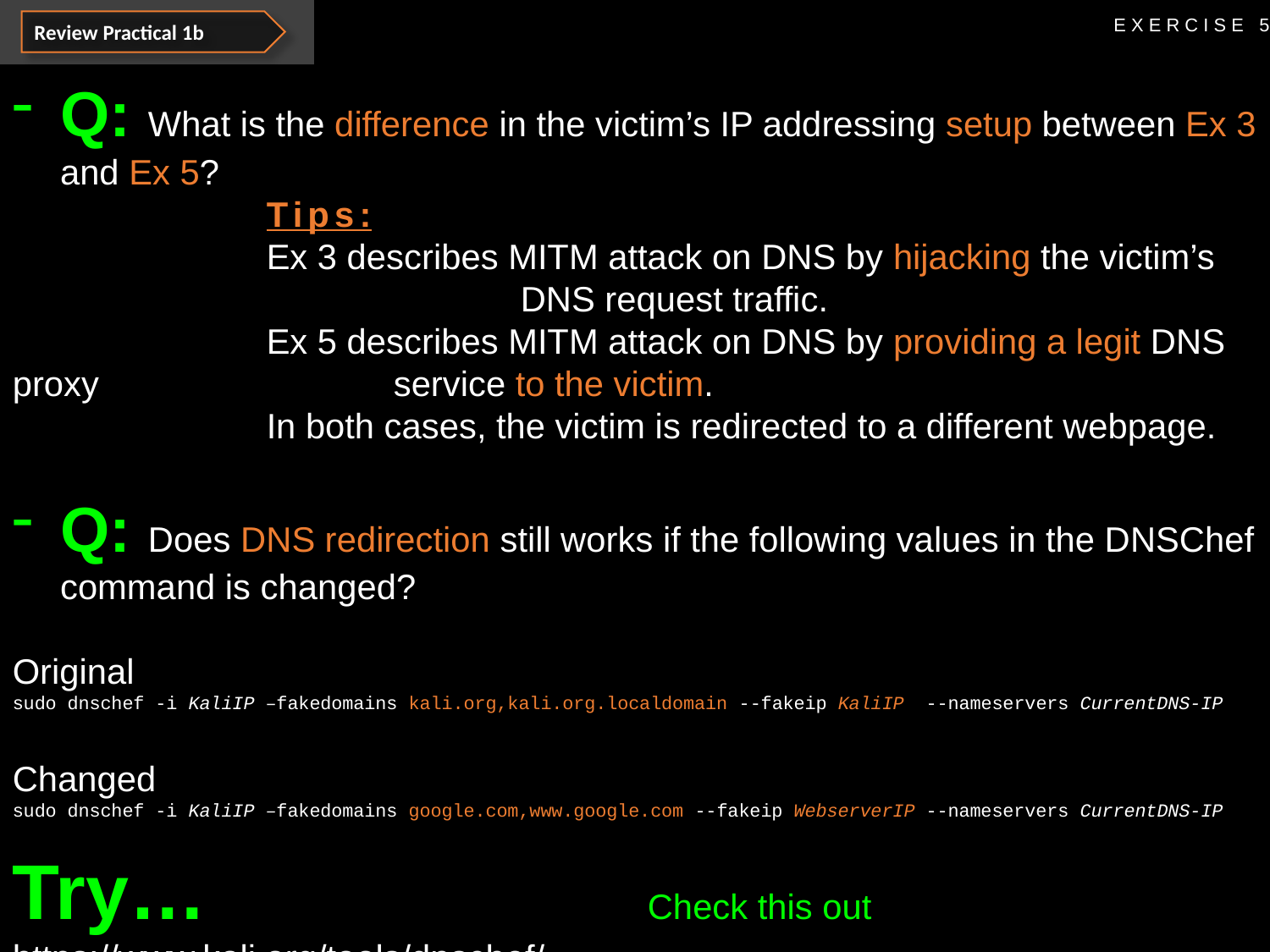

Review Practical 1b

EXERCISE 5
Q: What is the difference in the victim’s IP addressing setup between Ex 3 and Ex 5?
		Tips:
		Ex 3 describes MITM attack on DNS by hijacking the victim’s 				DNS request traffic.
		Ex 5 describes MITM attack on DNS by providing a legit DNS proxy 			service to the victim.
		In both cases, the victim is redirected to a different webpage.

Q: Does DNS redirection still works if the following values in the DNSChef command is changed?

Original
sudo dnschef -i KaliIP –fakedomains kali.org,kali.org.localdomain --fakeip KaliIP  --nameservers CurrentDNS-IP

Changed
sudo dnschef -i KaliIP –fakedomains google.com,www.google.com --fakeip WebserverIP --nameservers CurrentDNS-IP

Try… 				Check this out https://www.kali.org/tools/dnschef/